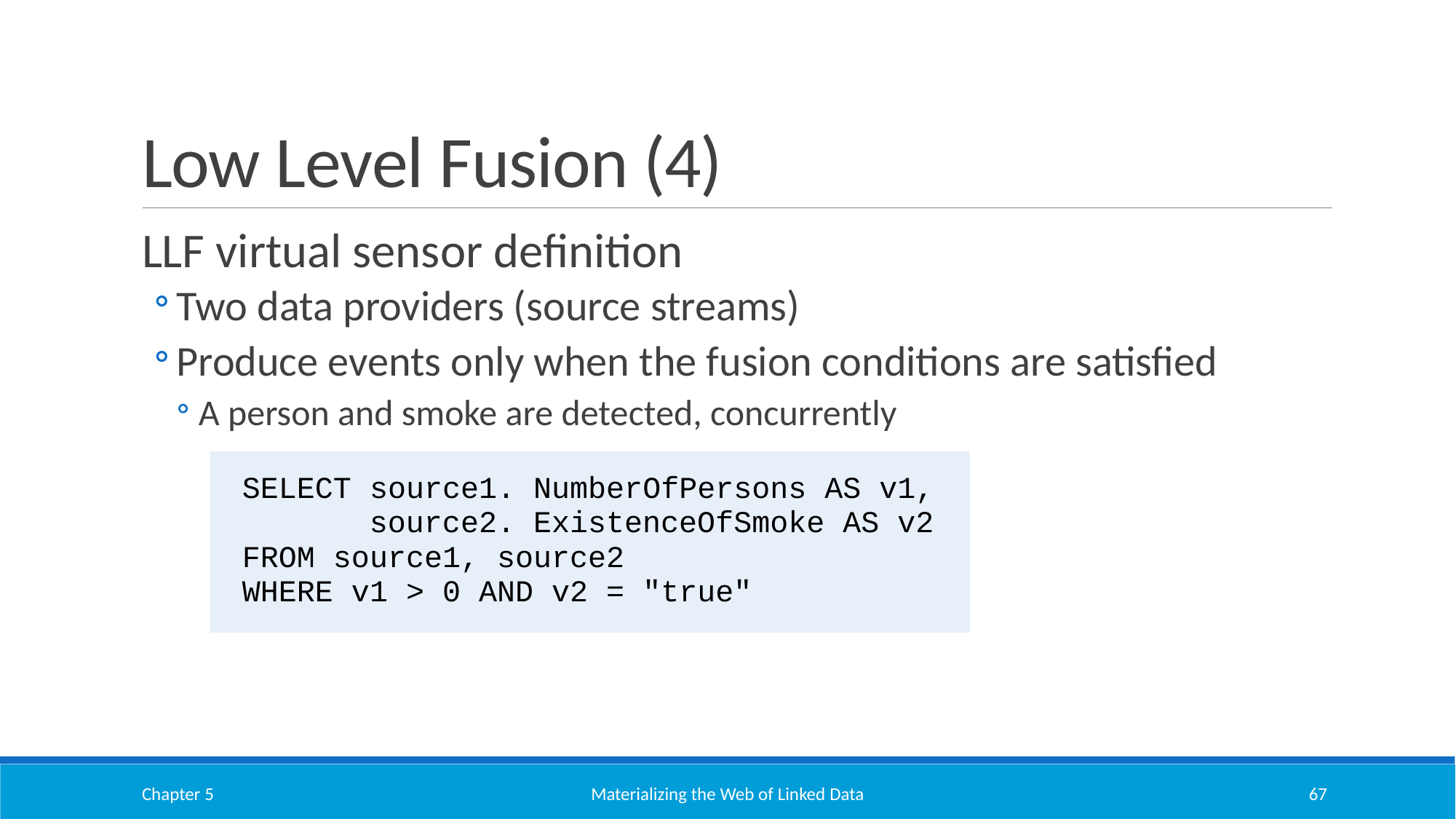

# Low Level Fusion (4)
LLF virtual sensor definition
Two data providers (source streams)
Produce events only when the fusion conditions are satisfied
A person and smoke are detected, concurrently
| SELECT source1. NumberOfPersons AS v1, source2. ExistenceOfSmoke AS v2 FROM source1, source2 WHERE v1 > 0 AND v2 = "true" |
| --- |
Chapter 5
Materializing the Web of Linked Data
67